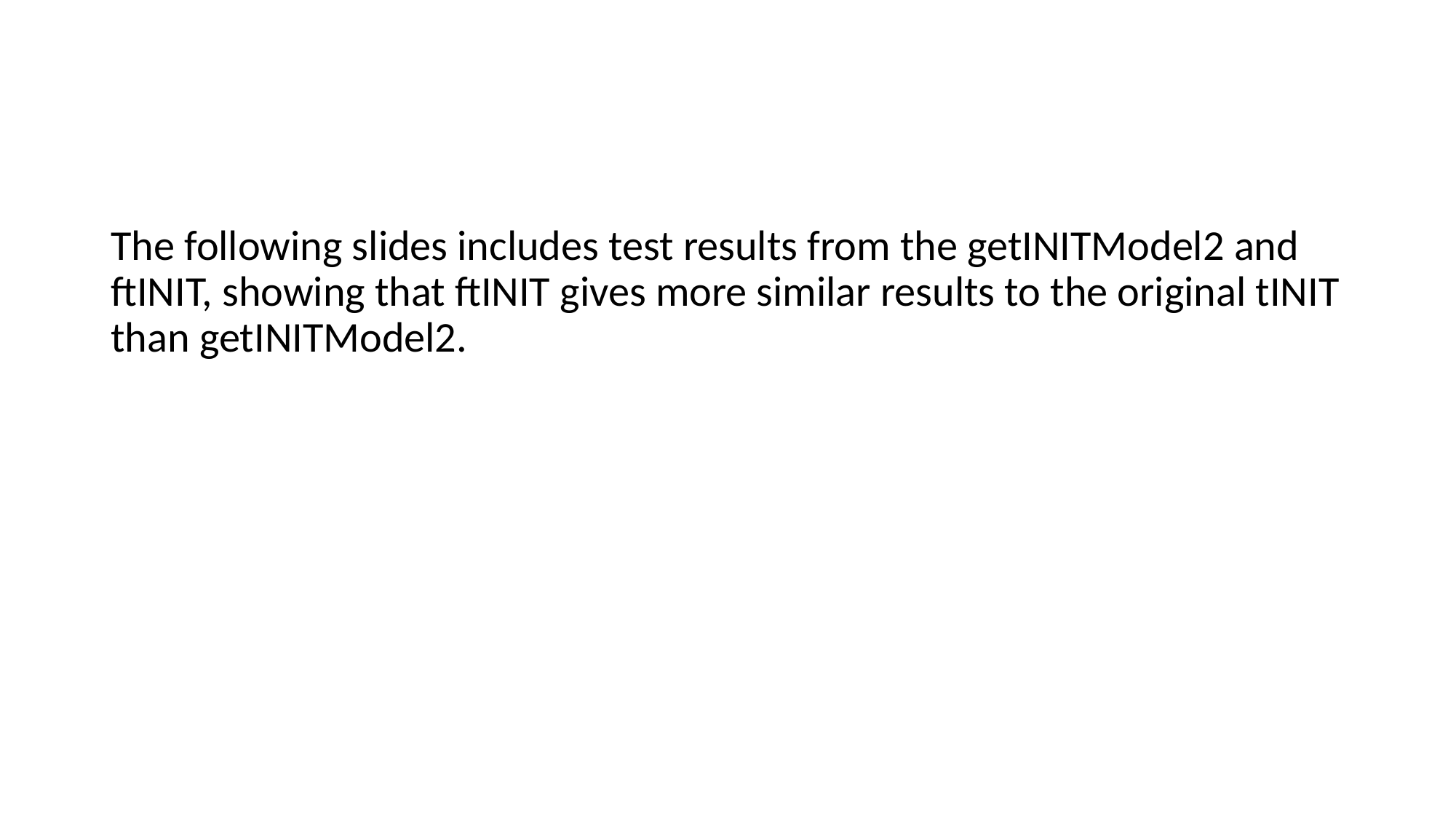

The following slides includes test results from the getINITModel2 and ftINIT, showing that ftINIT gives more similar results to the original tINIT than getINITModel2.